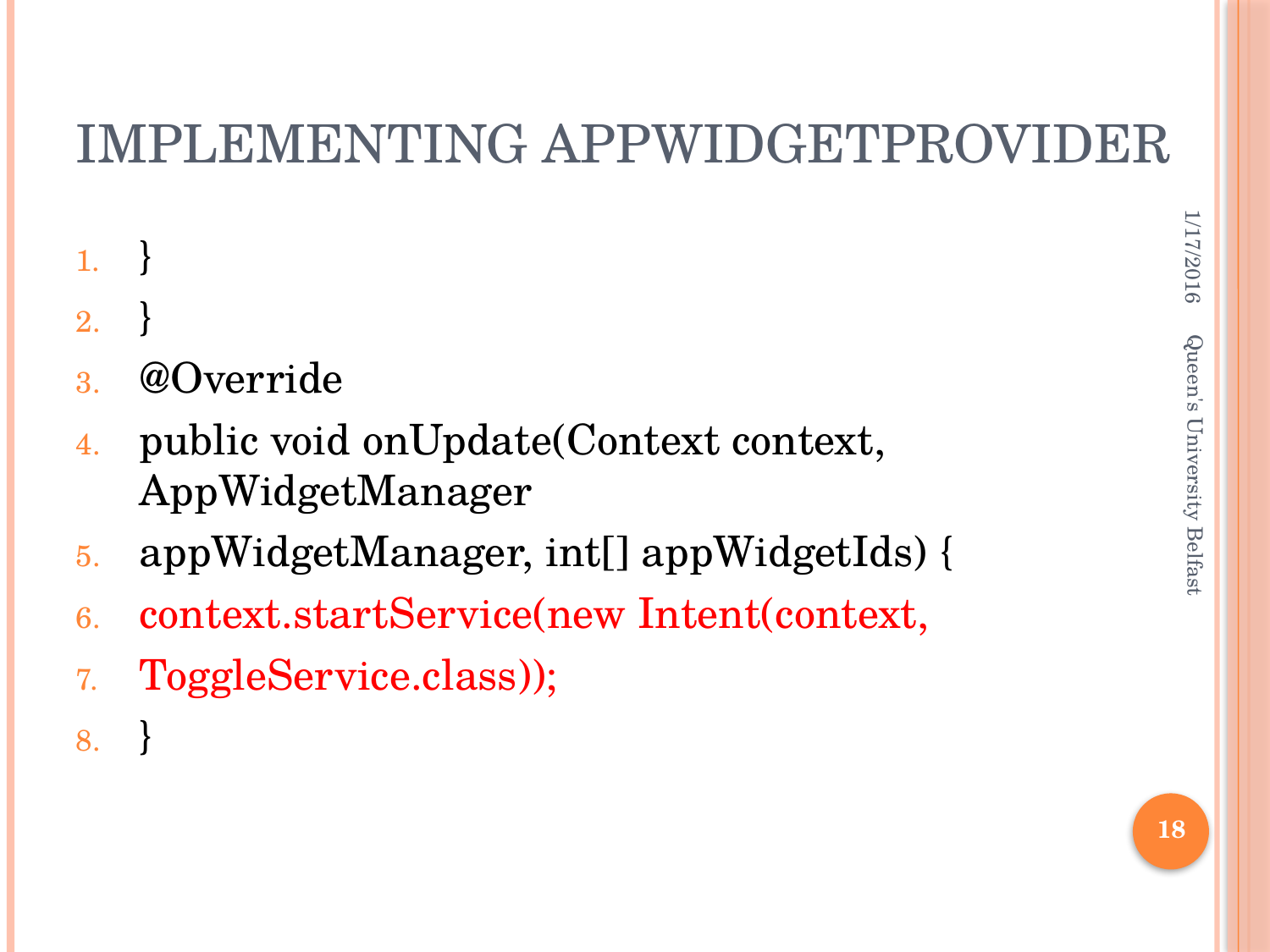

# Implementing appwidgetprovider
1/17/2016
}
}
@Override
public void onUpdate(Context context, AppWidgetManager
appWidgetManager, int[] appWidgetIds) {
context.startService(new Intent(context,
ToggleService.class));
}
Queen's University Belfast
18